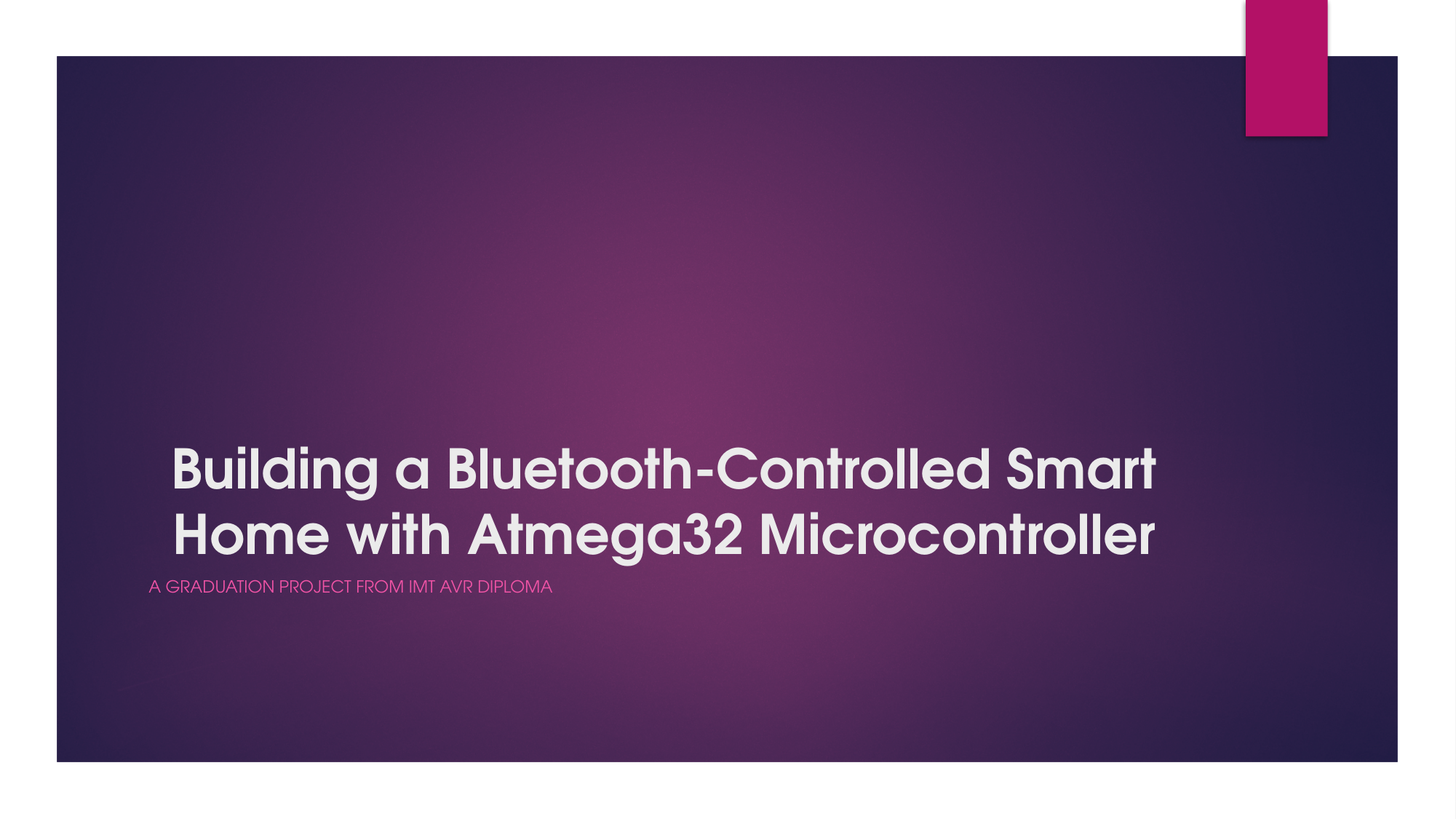

# Building a Bluetooth-Controlled Smart Home with Atmega32 Microcontroller
A graduation project from Imt AVR diploma